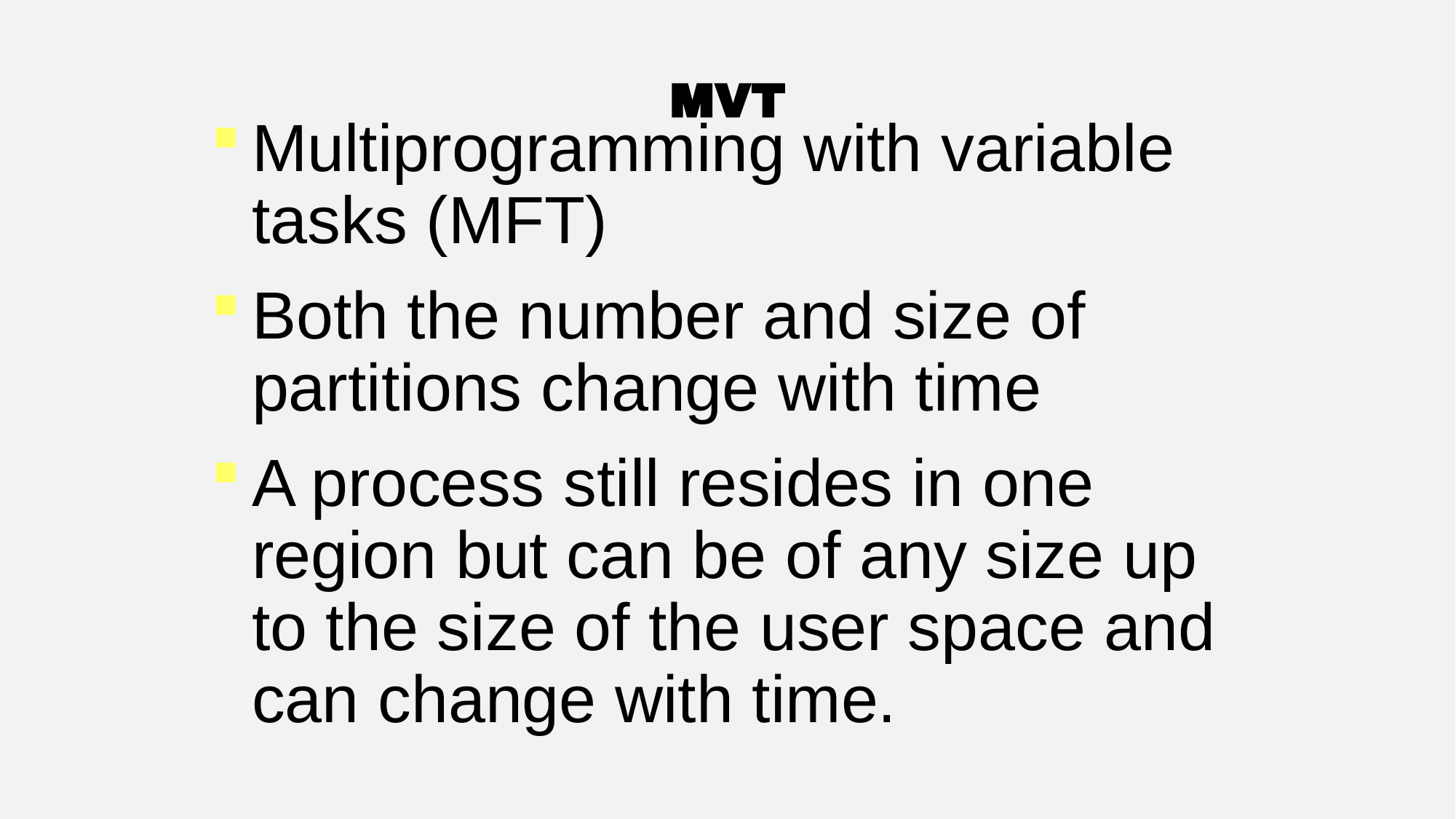

MVT
Multiprogramming with variable tasks (MFT)
Both the number and size of partitions change with time
A process still resides in one region but can be of any size up to the size of the user space and can change with time.